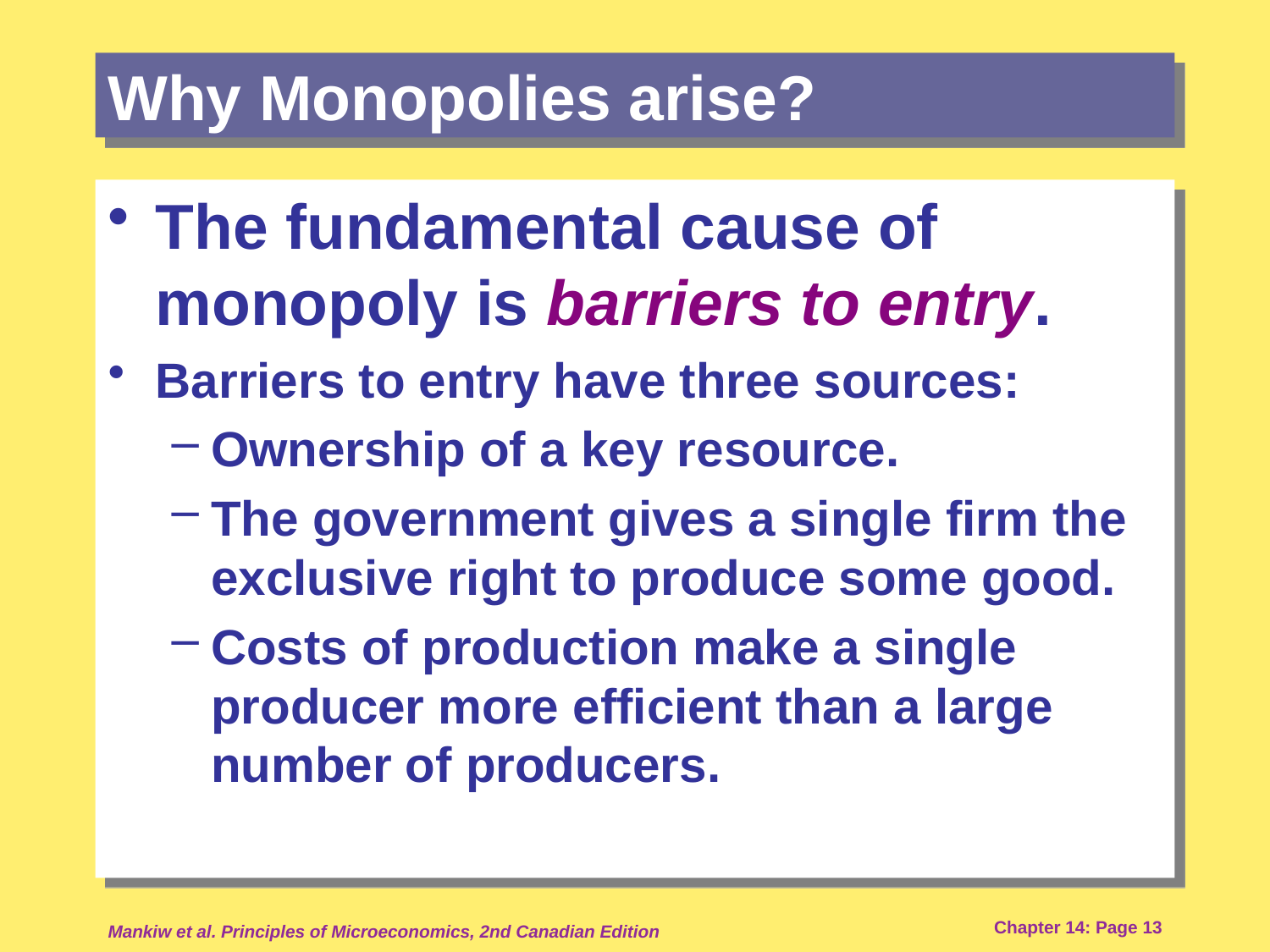

# Why Monopolies arise?
The fundamental cause of monopoly is barriers to entry.
Barriers to entry have three sources:
Ownership of a key resource.
The government gives a single firm the exclusive right to produce some good.
Costs of production make a single producer more efficient than a large number of producers.

Mankiw et al. Principles of Microeconomics, 2nd Canadian Edition
Chapter 14: Page 13